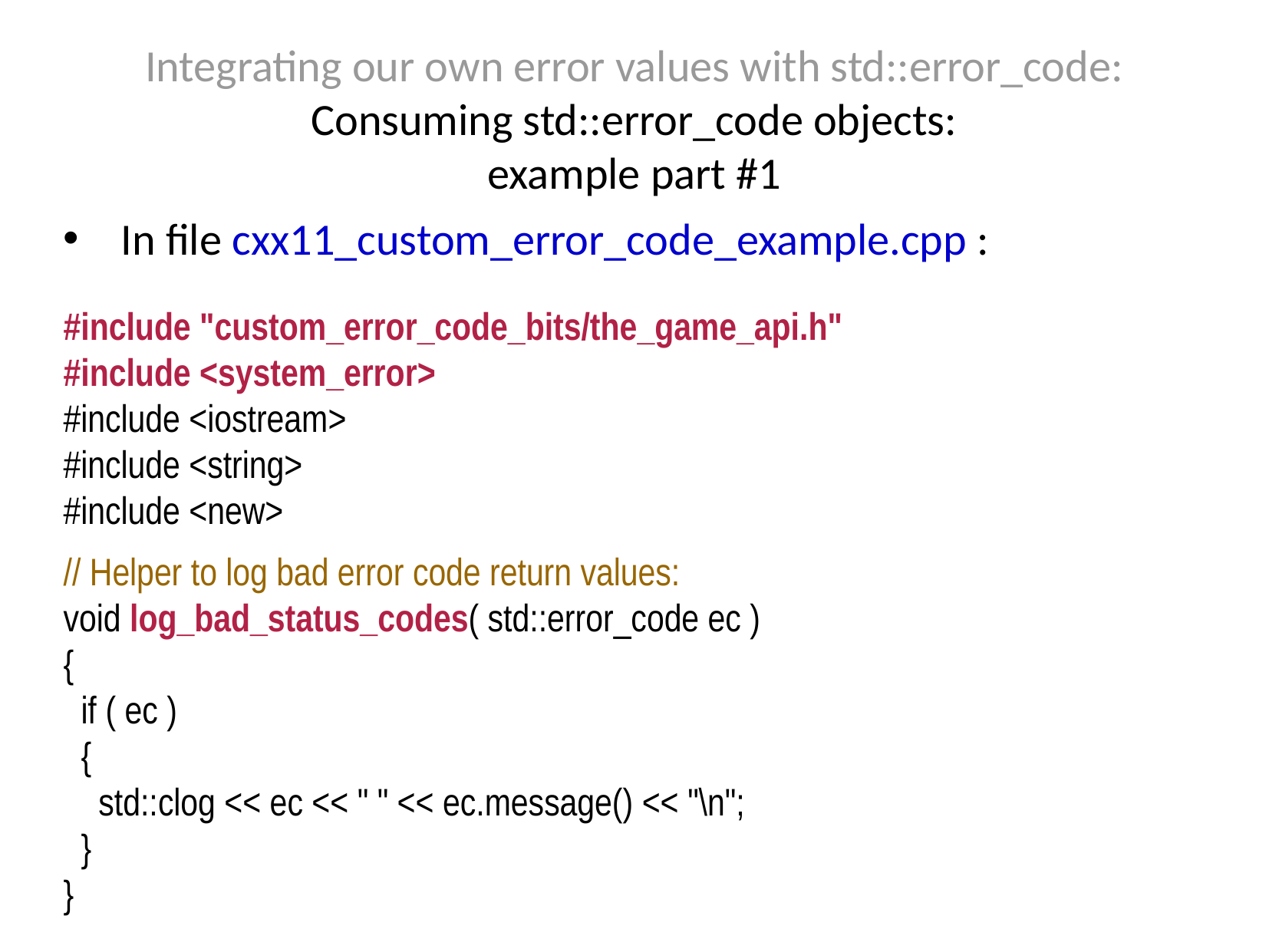

Integrating our own error values with std::error_code:
Consuming std::error_code objects:
example part #1
In file cxx11_custom_error_code_example.cpp :
#include "custom_error_code_bits/the_game_api.h"
#include <system_error>
#include <iostream>
#include <string>
#include <new>
// Helper to log bad error code return values:
void log_bad_status_codes( std::error_code ec )
{
  if ( ec )
  {
    std::clog << ec << " " << ec.message() << "\n";
  }
}